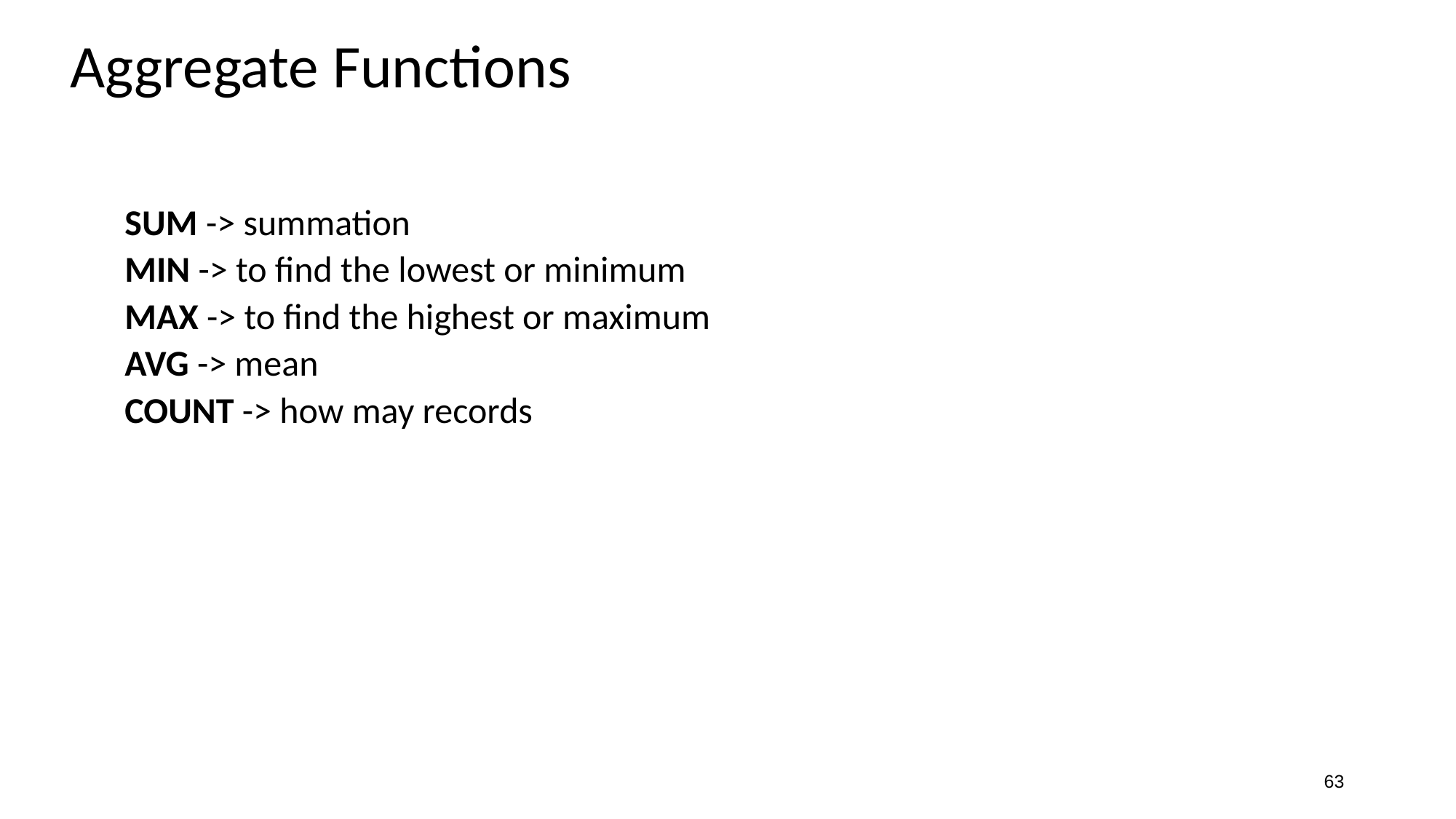

# Aggregate Functions

SUM -> summation
MIN -> to find the lowest or minimum
MAX -> to find the highest or maximum
AVG -> mean
COUNT -> how may records
63